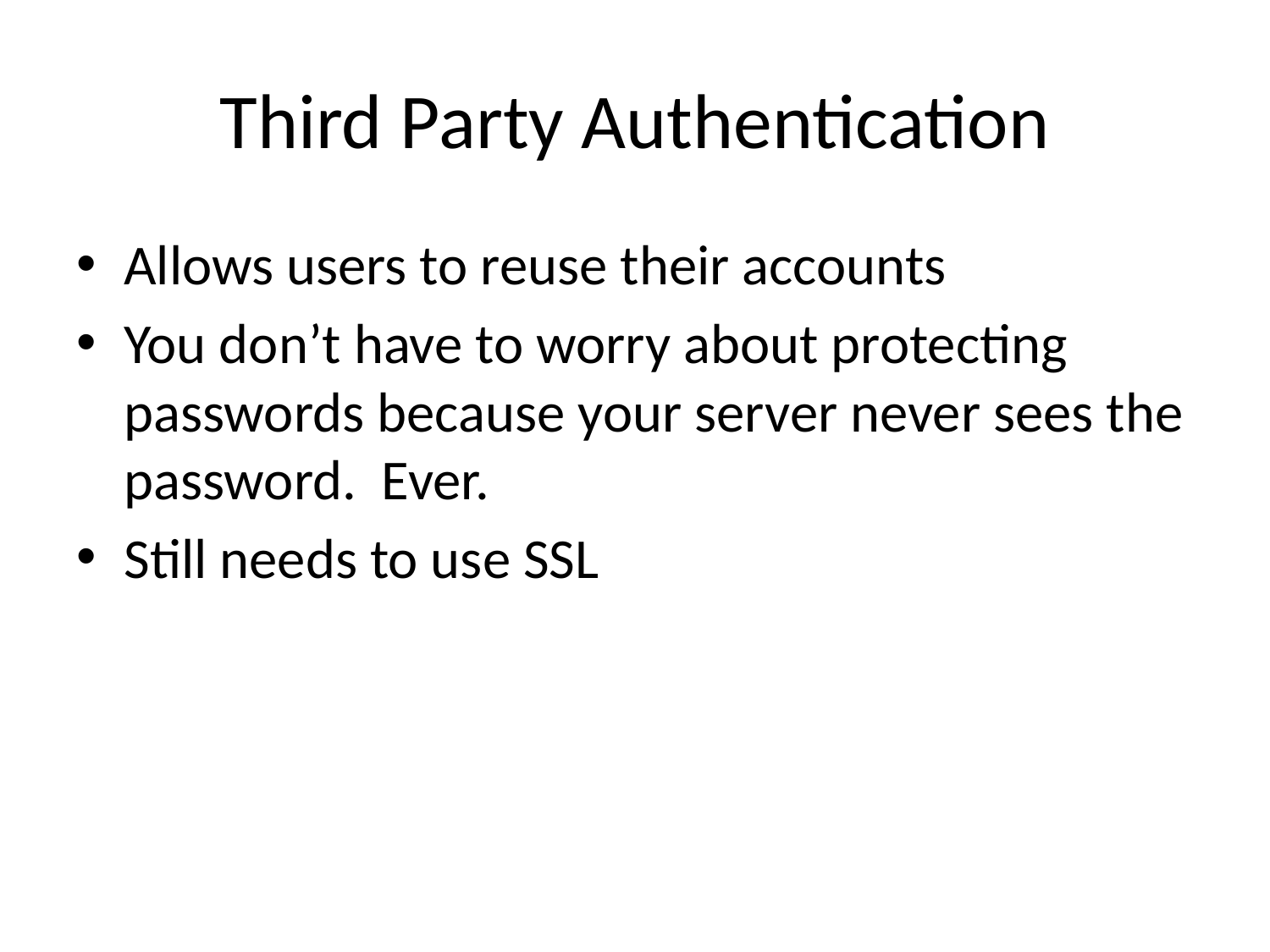

# Third Party Authentication
Allows users to reuse their accounts
You don’t have to worry about protecting passwords because your server never sees the password.  Ever.
Still needs to use SSL